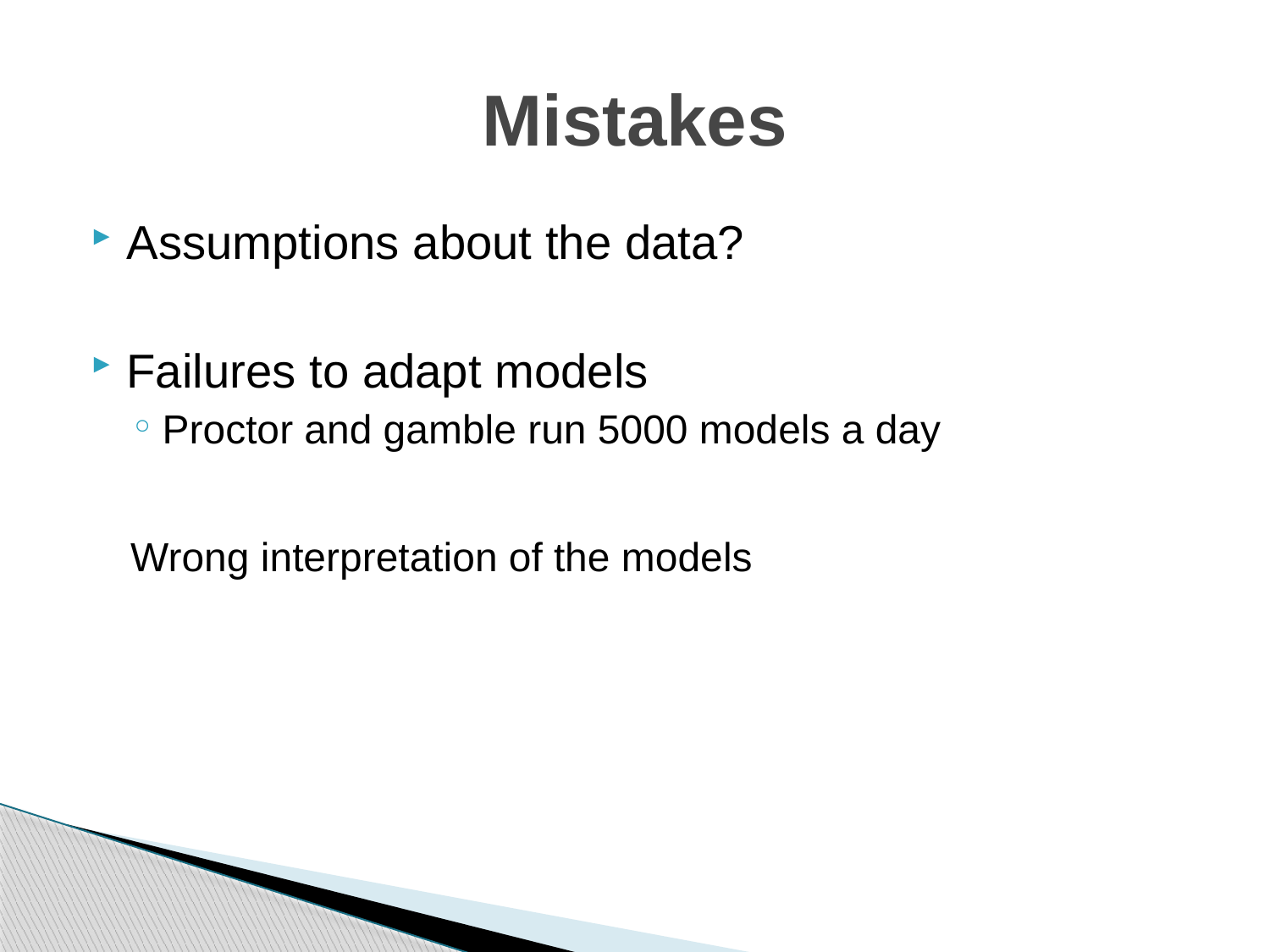

# Mistakes
Assumptions about the data?

Failures to adapt models
Proctor and gamble run 5000 models a day

Wrong interpretation of the models